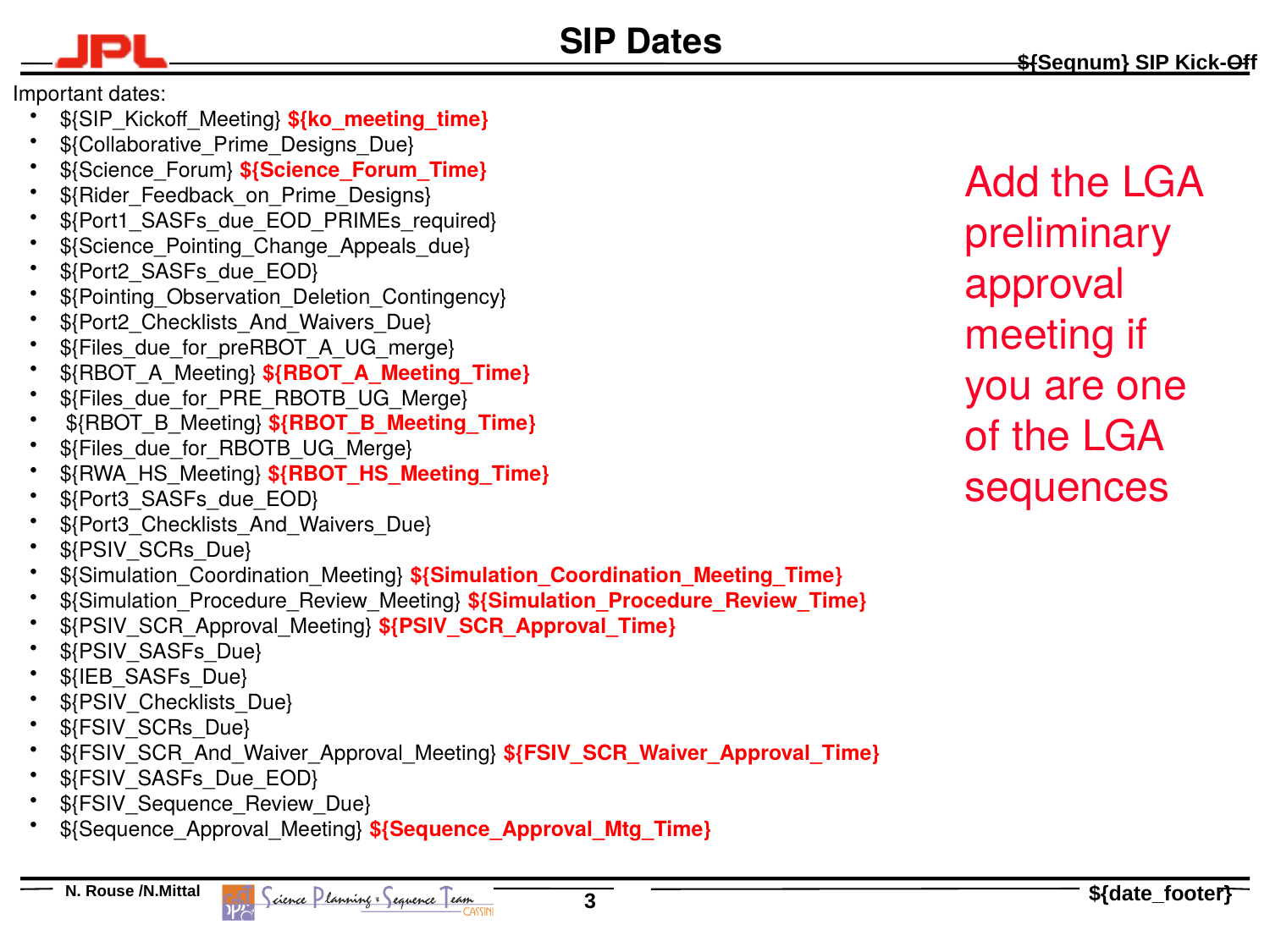

SIP Dates

Important dates:
${SIP_Kickoff_Meeting} ${ko_meeting_time}
${Collaborative_Prime_Designs_Due}
${Science_Forum} ${Science_Forum_Time}
${Rider_Feedback_on_Prime_Designs}
${Port1_SASFs_due_EOD_PRIMEs_required}
${Science_Pointing_Change_Appeals_due}
${Port2_SASFs_due_EOD}
${Pointing_Observation_Deletion_Contingency}
${Port2_Checklists_And_Waivers_Due}
${Files_due_for_preRBOT_A_UG_merge}
${RBOT_A_Meeting} ${RBOT_A_Meeting_Time}
${Files_due_for_PRE_RBOTB_UG_Merge}
 ${RBOT_B_Meeting} ${RBOT_B_Meeting_Time}
${Files_due_for_RBOTB_UG_Merge}
${RWA_HS_Meeting} ${RBOT_HS_Meeting_Time}
${Port3_SASFs_due_EOD}
${Port3_Checklists_And_Waivers_Due}
${PSIV_SCRs_Due}
${Simulation_Coordination_Meeting} ${Simulation_Coordination_Meeting_Time}
${Simulation_Procedure_Review_Meeting} ${Simulation_Procedure_Review_Time}
${PSIV_SCR_Approval_Meeting} ${PSIV_SCR_Approval_Time}
${PSIV_SASFs_Due}
${IEB_SASFs_Due}
${PSIV_Checklists_Due}
${FSIV_SCRs_Due}
${FSIV_SCR_And_Waiver_Approval_Meeting} ${FSIV_SCR_Waiver_Approval_Time}
${FSIV_SASFs_Due_EOD}
${FSIV_Sequence_Review_Due}
${Sequence_Approval_Meeting} ${Sequence_Approval_Mtg_Time}
Add the LGA preliminary approval meeting if you are one of the LGA sequences